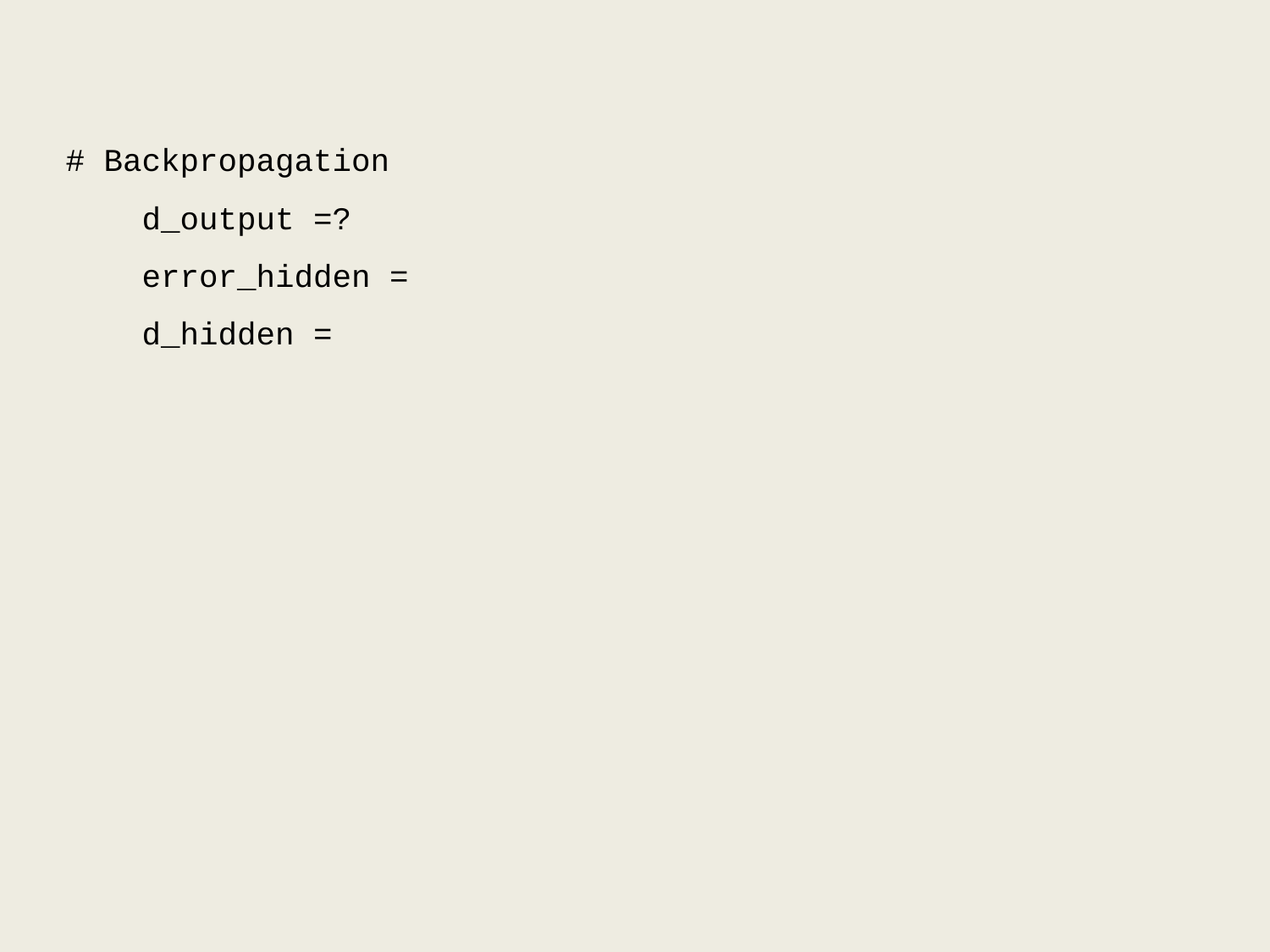

# Backpropagation
    d_output =?
    error_hidden =
    d_hidden =